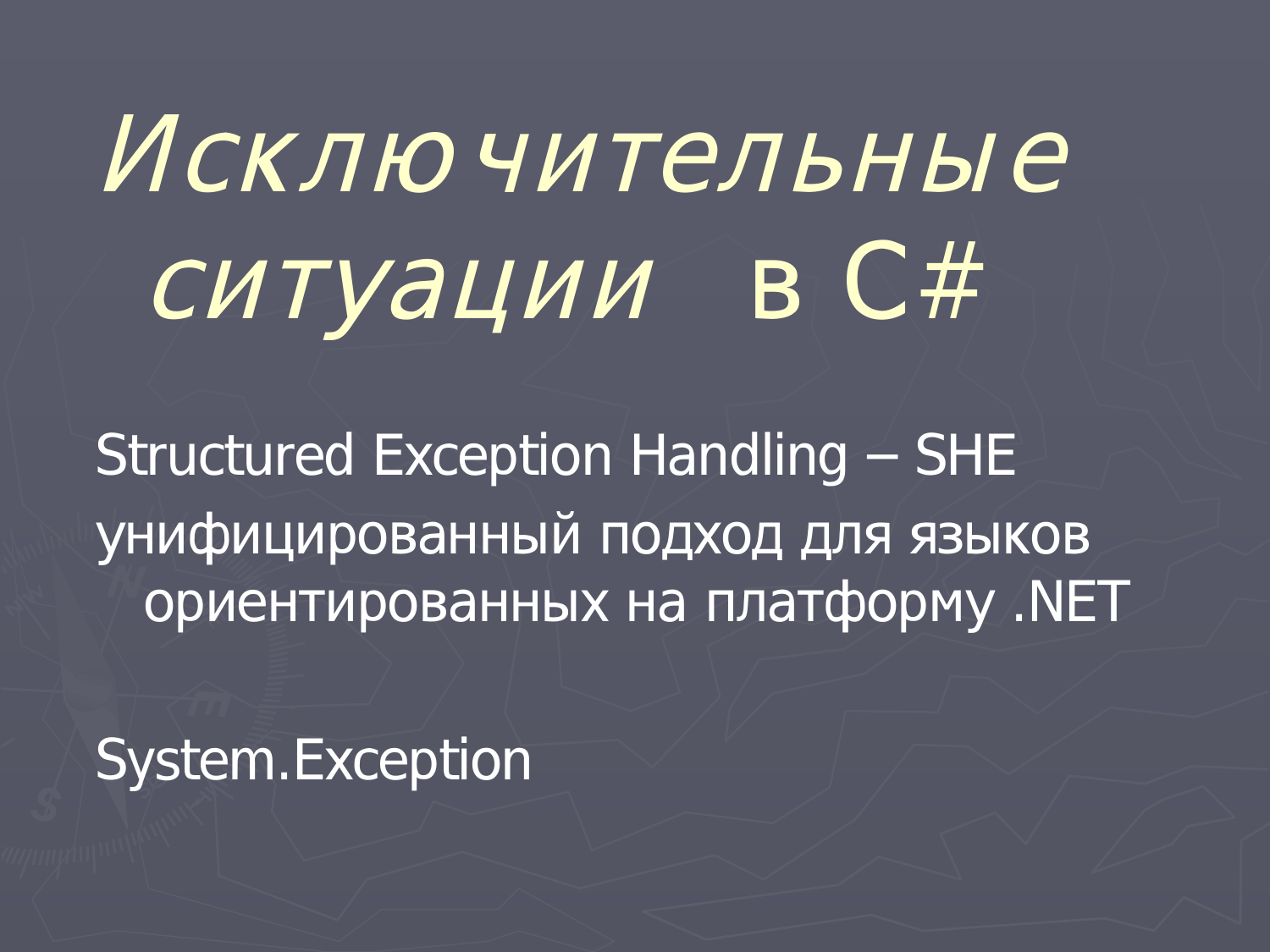

Исключительные ситуации   в С#
Structured Exception Handling – SHE
унифицированный подход для языков ориентированных на платформу .NET

System.Exception